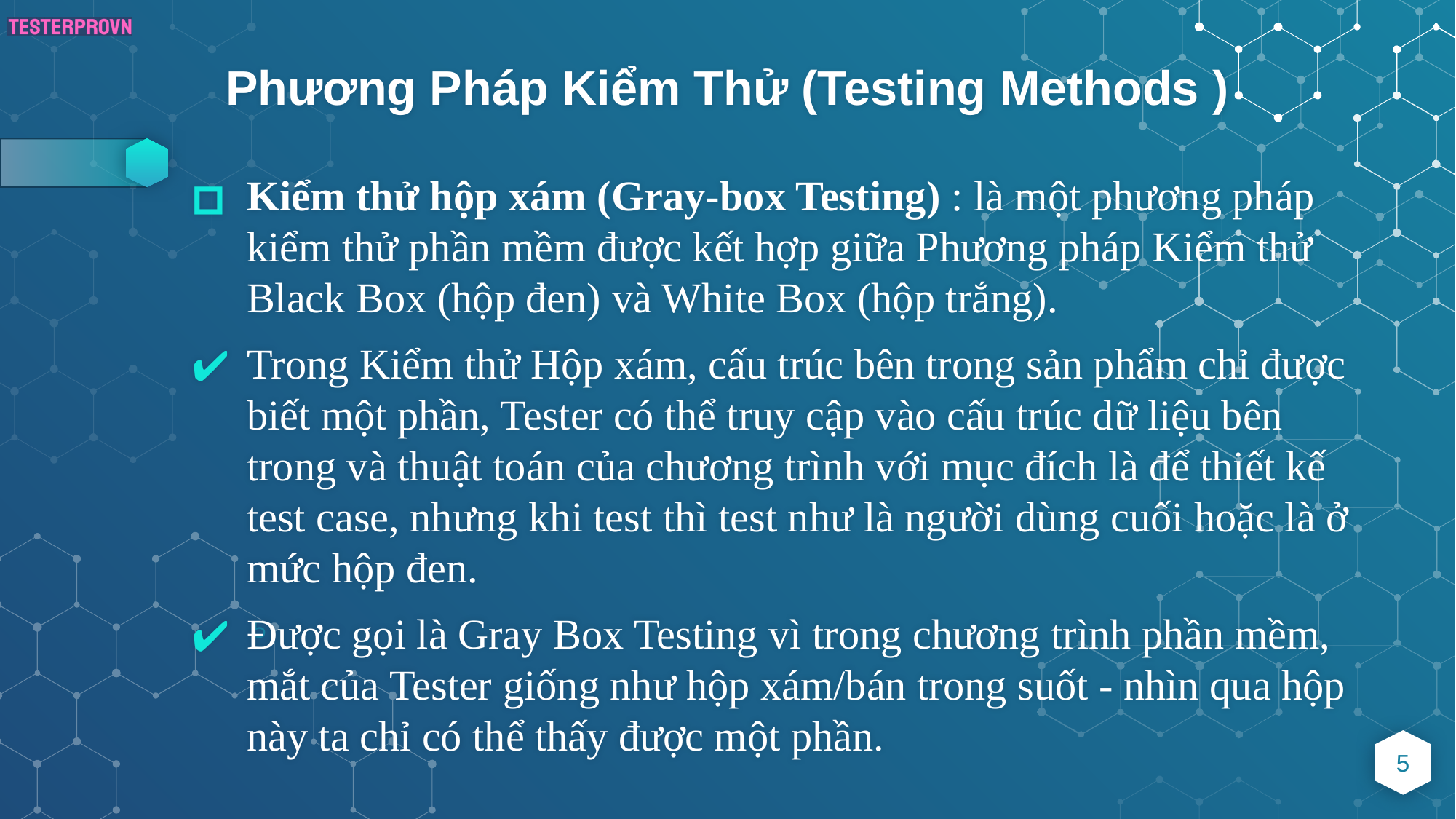

# Phương Pháp Kiểm Thử (Testing Methods )
Kiểm thử hộp xám (Gray-box Testing) : là một phương pháp kiểm thử phần mềm được kết hợp giữa Phương pháp Kiểm thử Black Box (hộp đen) và White Box (hộp trắng).
Trong Kiểm thử Hộp xám, cấu trúc bên trong sản phẩm chỉ được biết một phần, Tester có thể truy cập vào cấu trúc dữ liệu bên trong và thuật toán của chương trình với mục đích là để thiết kế test case, nhưng khi test thì test như là người dùng cuối hoặc là ở mức hộp đen.
Được gọi là Gray Box Testing vì trong chương trình phần mềm, mắt của Tester giống như hộp xám/bán trong suốt - nhìn qua hộp này ta chỉ có thể thấy được một phần.

5